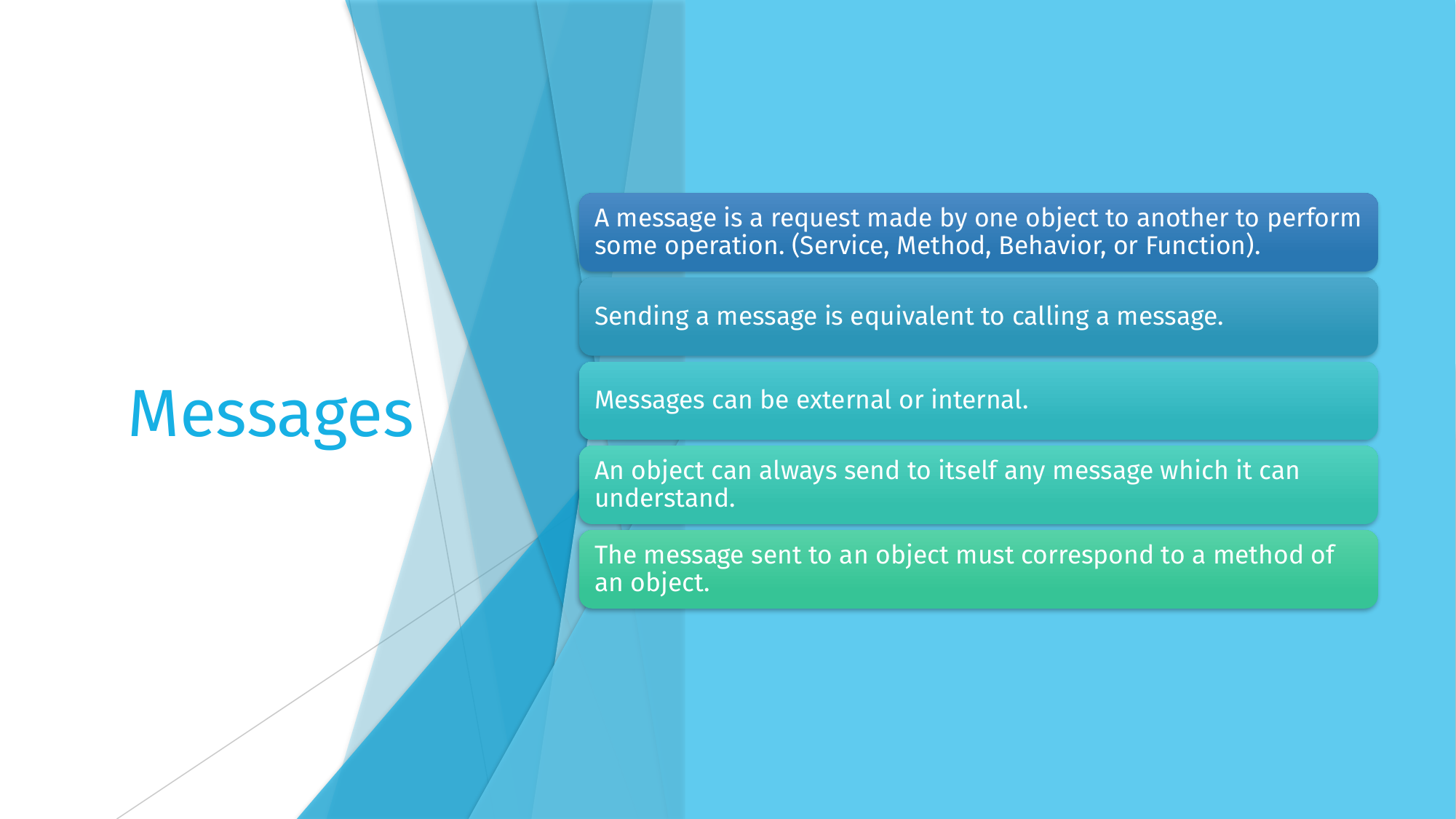

A message is a request made by one object to another to perform some operation. (Service, Method, Behavior, or Function).
Sending a message is equivalent to calling a message.
Messages can be external or internal.
An object can always send to itself any message which it can understand.
The message sent to an object must correspond to a method of an object.
# Messages